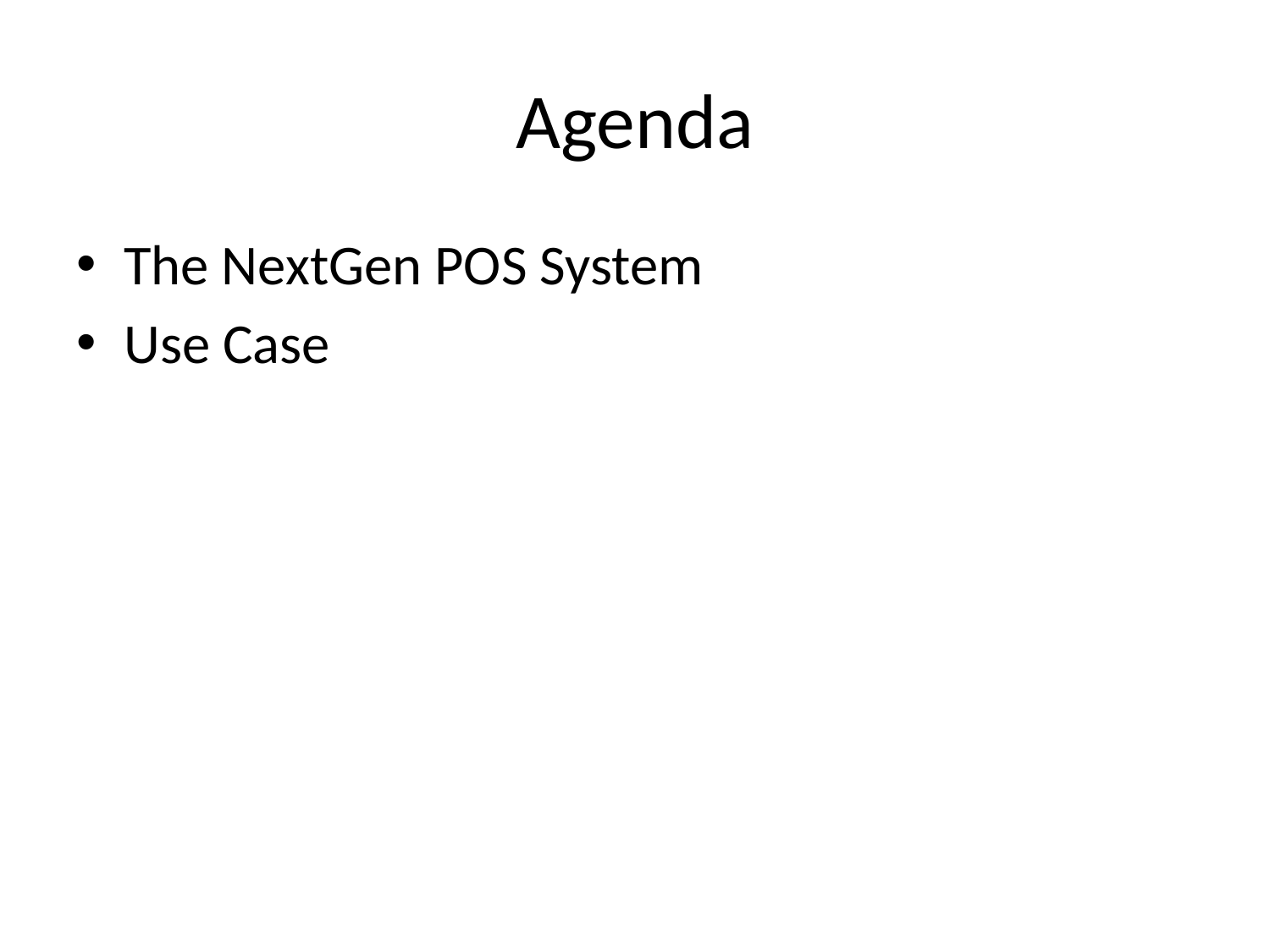

# Agenda
The NextGen POS System
Use Case